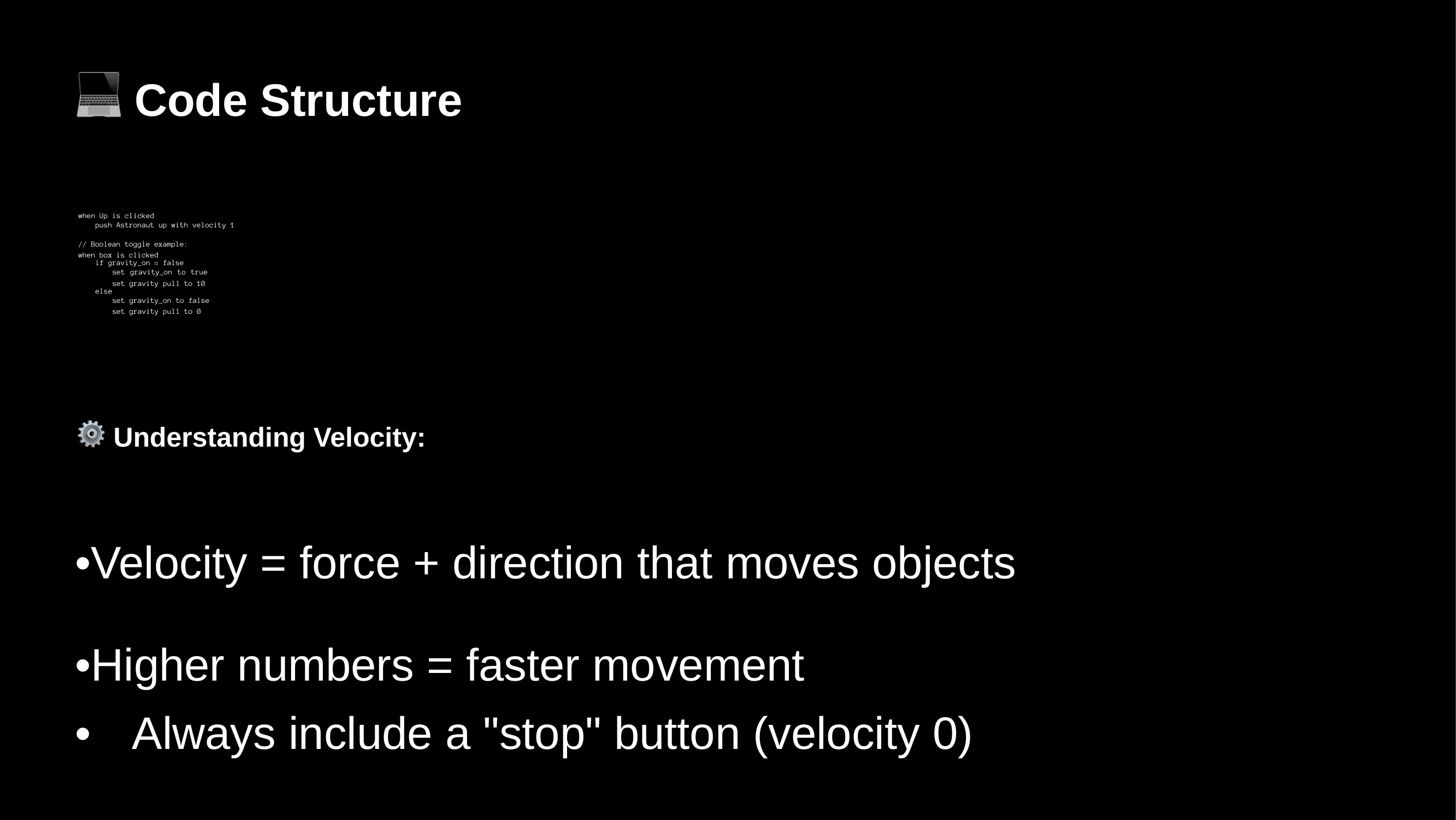

Code Structure

when Up is clicked

push Astronaut up with velocity 1
// Boolean toggle example: when box is clicked

if gravity_on = false
set gravity_on to true set gravity pull to 10
else
set gravity_on to false set gravity pull to 0
 Understanding Velocity:

•Velocity = force + direction that moves objects •Higher numbers = faster movement
•
Always include a "stop" button (velocity 0)